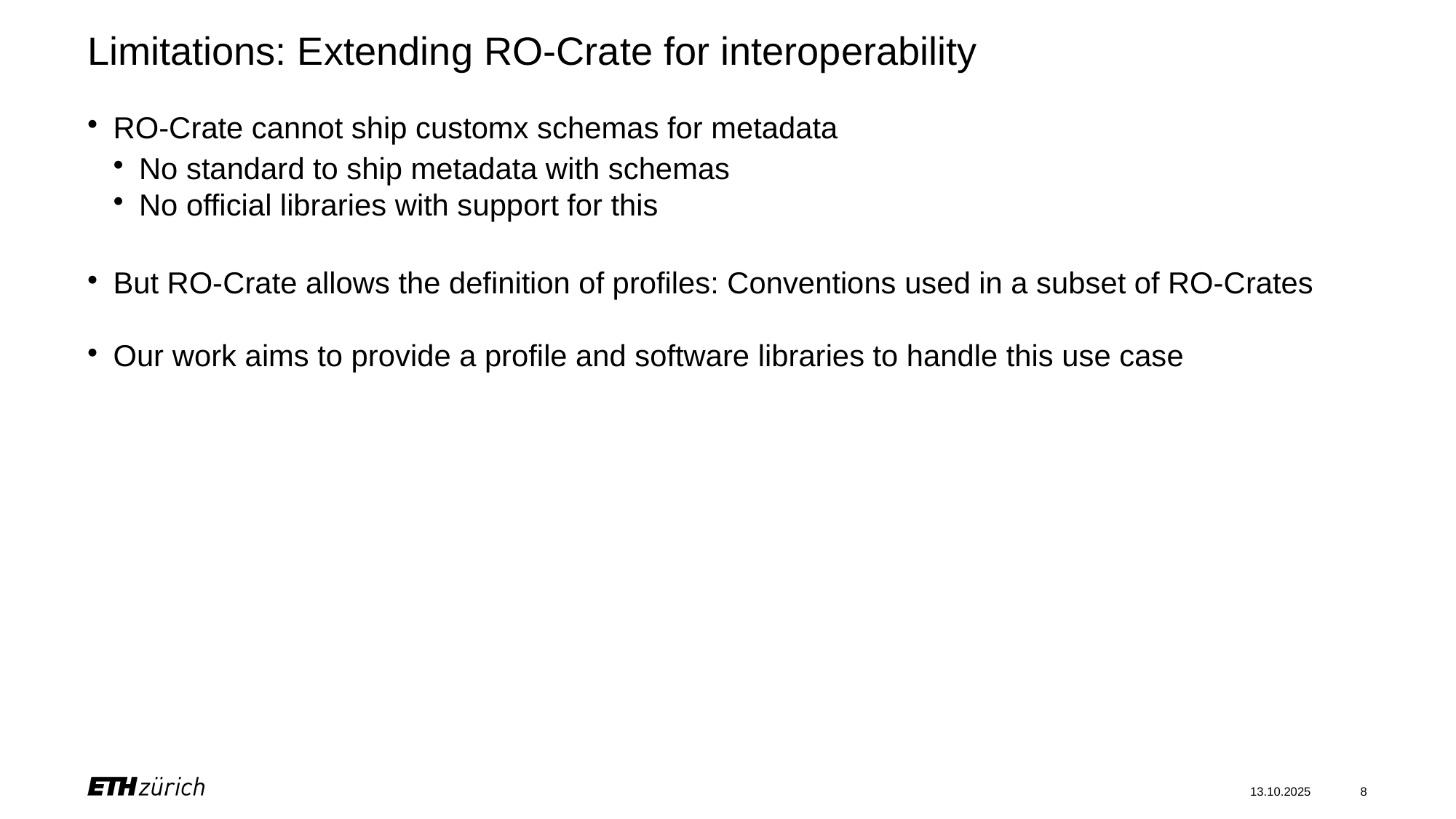

# Limitations: Extending RO-Crate for interoperability
RO-Crate cannot ship customx schemas for metadata
No standard to ship metadata with schemas
No official libraries with support for this

But RO-Crate allows the definition of profiles: Conventions used in a subset of RO-Crates

Our work aims to provide a profile and software libraries to handle this use case

13.10.2025
8